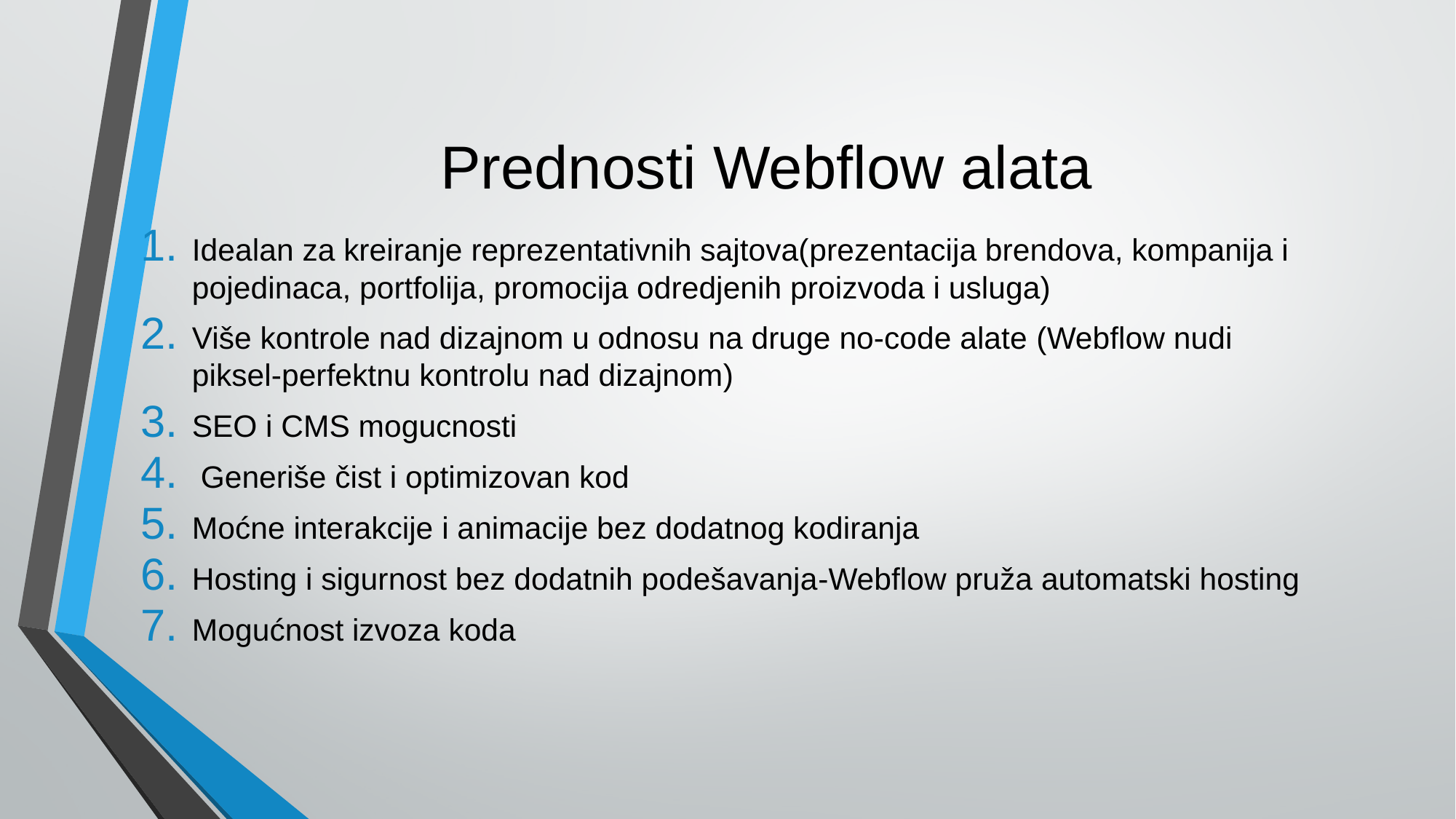

# Prednosti Webflow alata
Idealan za kreiranje reprezentativnih sajtova(prezentacija brendova, kompanija i pojedinaca, portfolija, promocija odredjenih proizvoda i usluga)
Više kontrole nad dizajnom u odnosu na druge no-code alate (Webflow nudi piksel-perfektnu kontrolu nad dizajnom)
SEO i CMS mogucnosti
 Generiše čist i optimizovan kod
Moćne interakcije i animacije bez dodatnog kodiranja
Hosting i sigurnost bez dodatnih podešavanja-Webflow pruža automatski hosting
Mogućnost izvoza koda